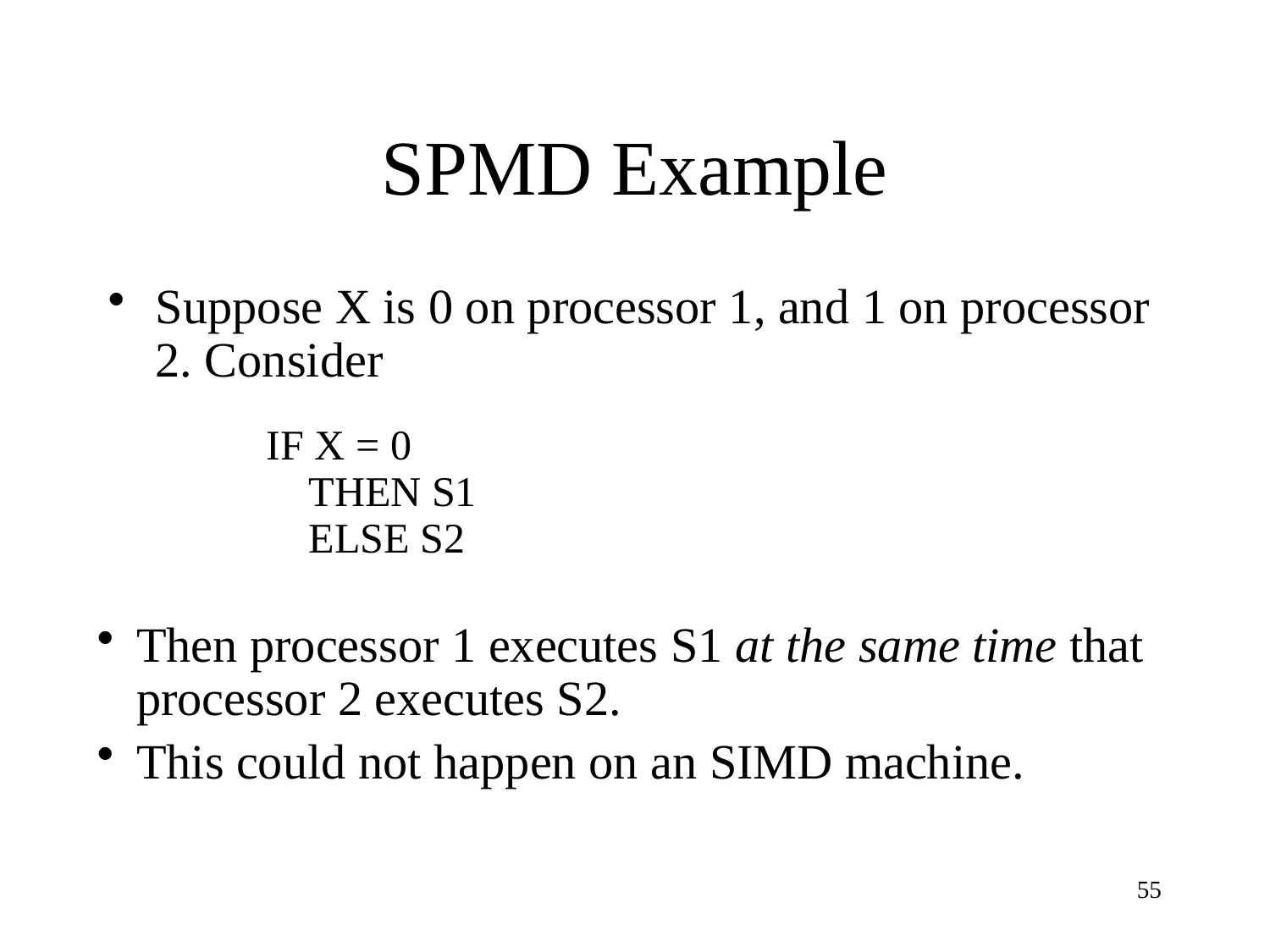

# SPMD Example
Suppose X is 0 on processor 1, and 1 on processor 2. Consider
IF X = 0
    THEN S1
    ELSE S2
Then processor 1 executes S1 at the same time that processor 2 executes S2.
This could not happen on an SIMD machine.

55